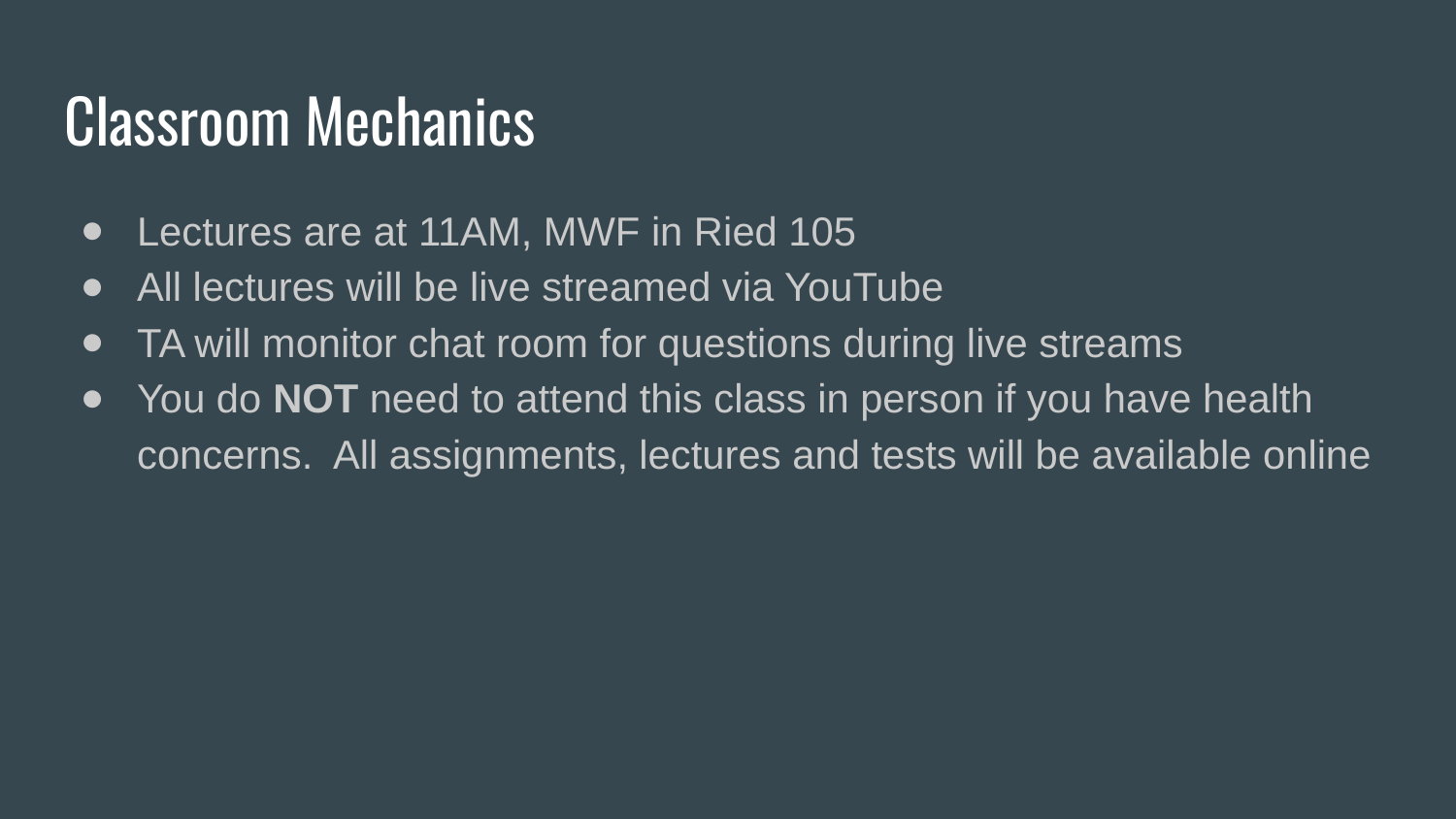

# Classroom Mechanics

Lectures are at 11AM, MWF in Ried 105
All lectures will be live streamed via YouTube
TA will monitor chat room for questions during live streams
You do NOT need to attend this class in person if you have health concerns.  All assignments, lectures and tests will be available online